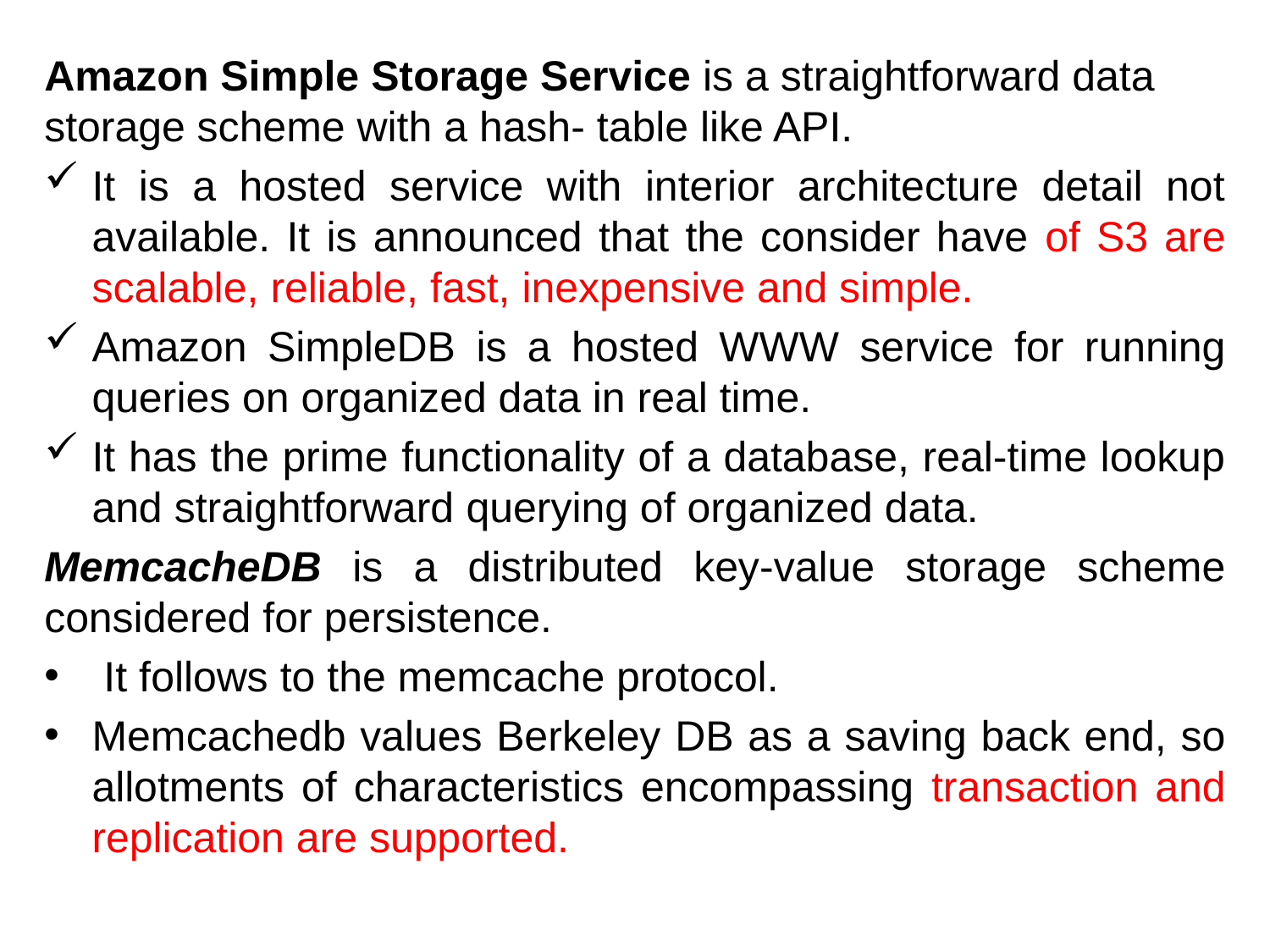

Amazon Simple Storage Service is a straightforward data storage scheme with a hash- table like API.
It is a hosted service with interior architecture detail not available. It is announced that the consider have of S3 are scalable, reliable, fast, inexpensive and simple.
Amazon SimpleDB is a hosted WWW service for running queries on organized data in real time.
It has the prime functionality of a database, real-time lookup and straightforward querying of organized data.
MemcacheDB is a distributed key-value storage scheme considered for persistence.
 It follows to the memcache protocol.
Memcachedb values Berkeley DB as a saving back end, so allotments of characteristics encompassing transaction and replication are supported.